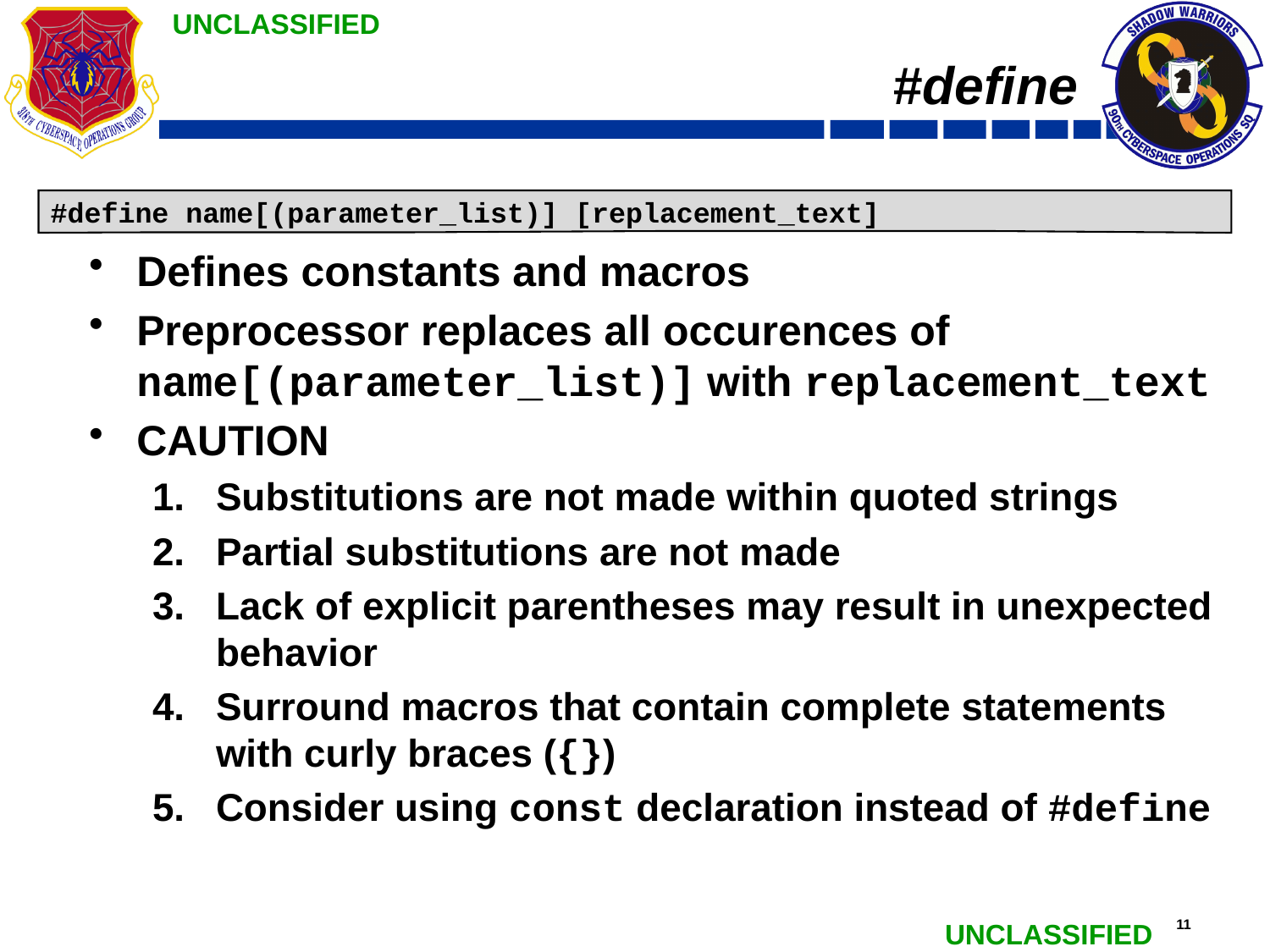

# #define

Defines constants and macros
Preprocessor replaces all occurences of name[(parameter_list)] with replacement_text
CAUTION
Substitutions are not made within quoted strings
Partial substitutions are not made
Lack of explicit parentheses may result in unexpected behavior
Surround macros that contain complete statements with curly braces ({})
Consider using const declaration instead of #define
#define name[(parameter_list)] [replacement_text]